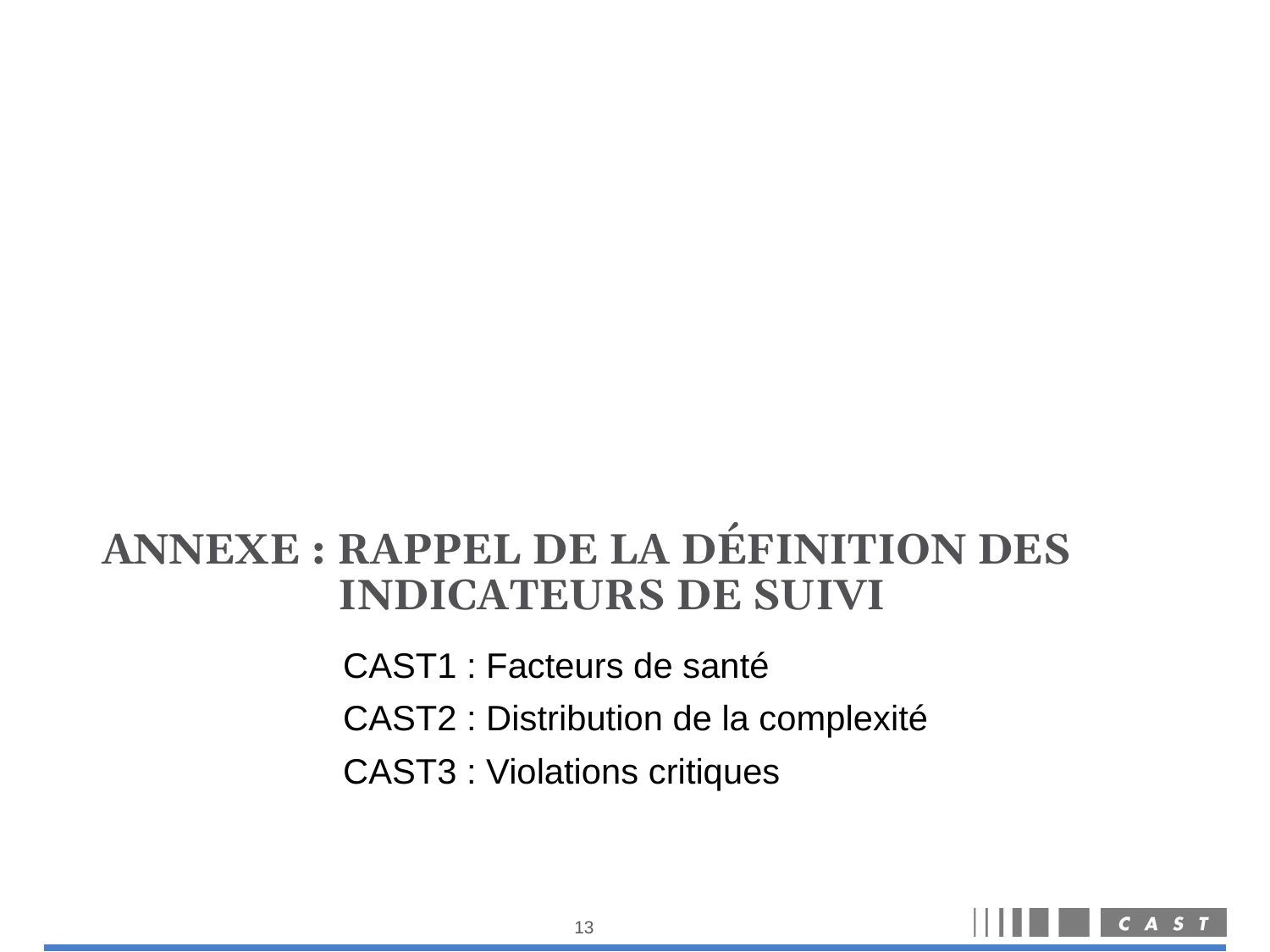

# ANNEXE : Rappel de la définition des indicateurs DE suivi
CAST1 : Facteurs de santé
CAST2 : Distribution de la complexité
CAST3 : Violations critiques

13